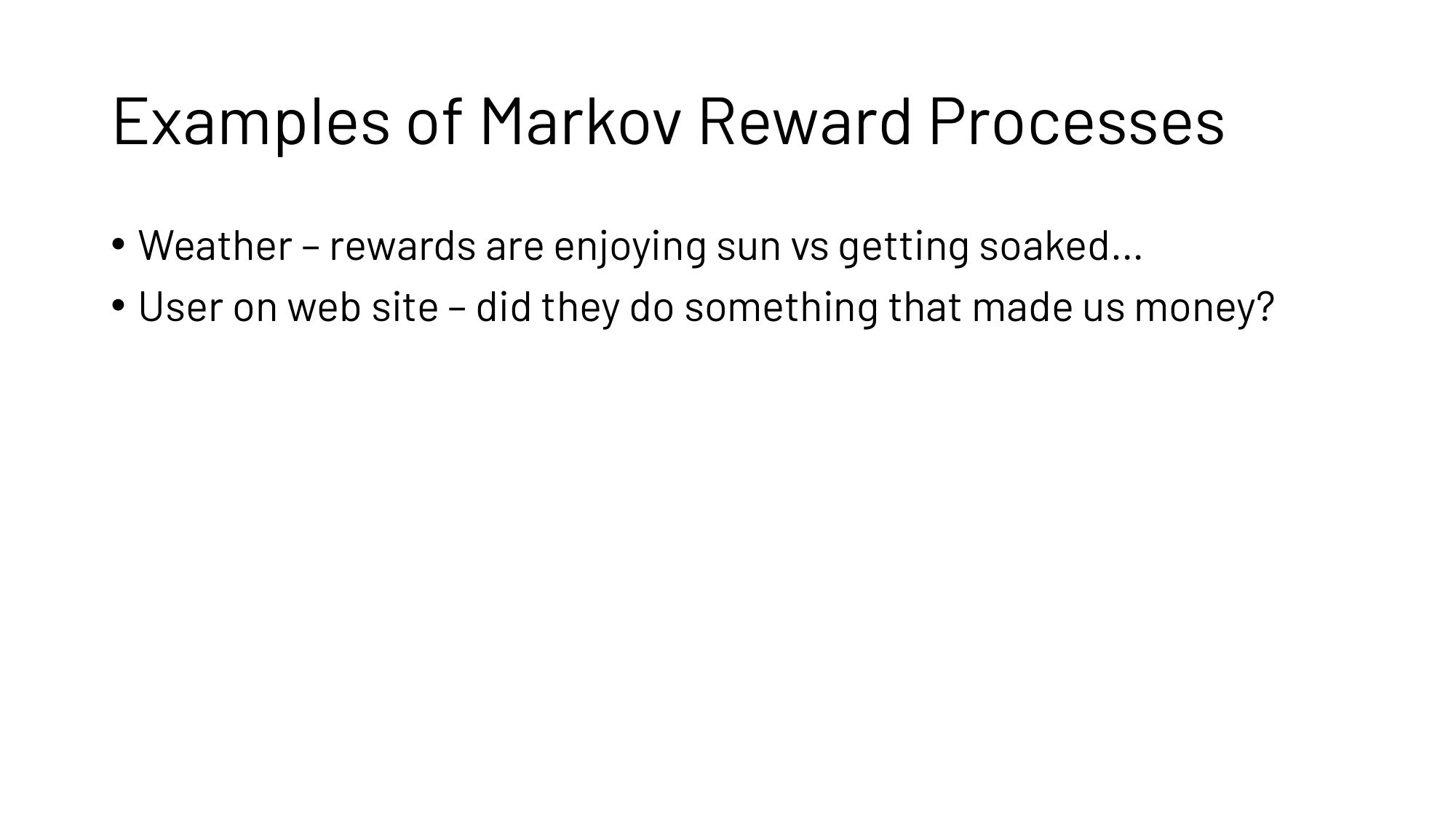

# Examples of Markov Reward Processes
Weather – rewards are enjoying sun vs getting soaked…
User on web site – did they do something that made us money?